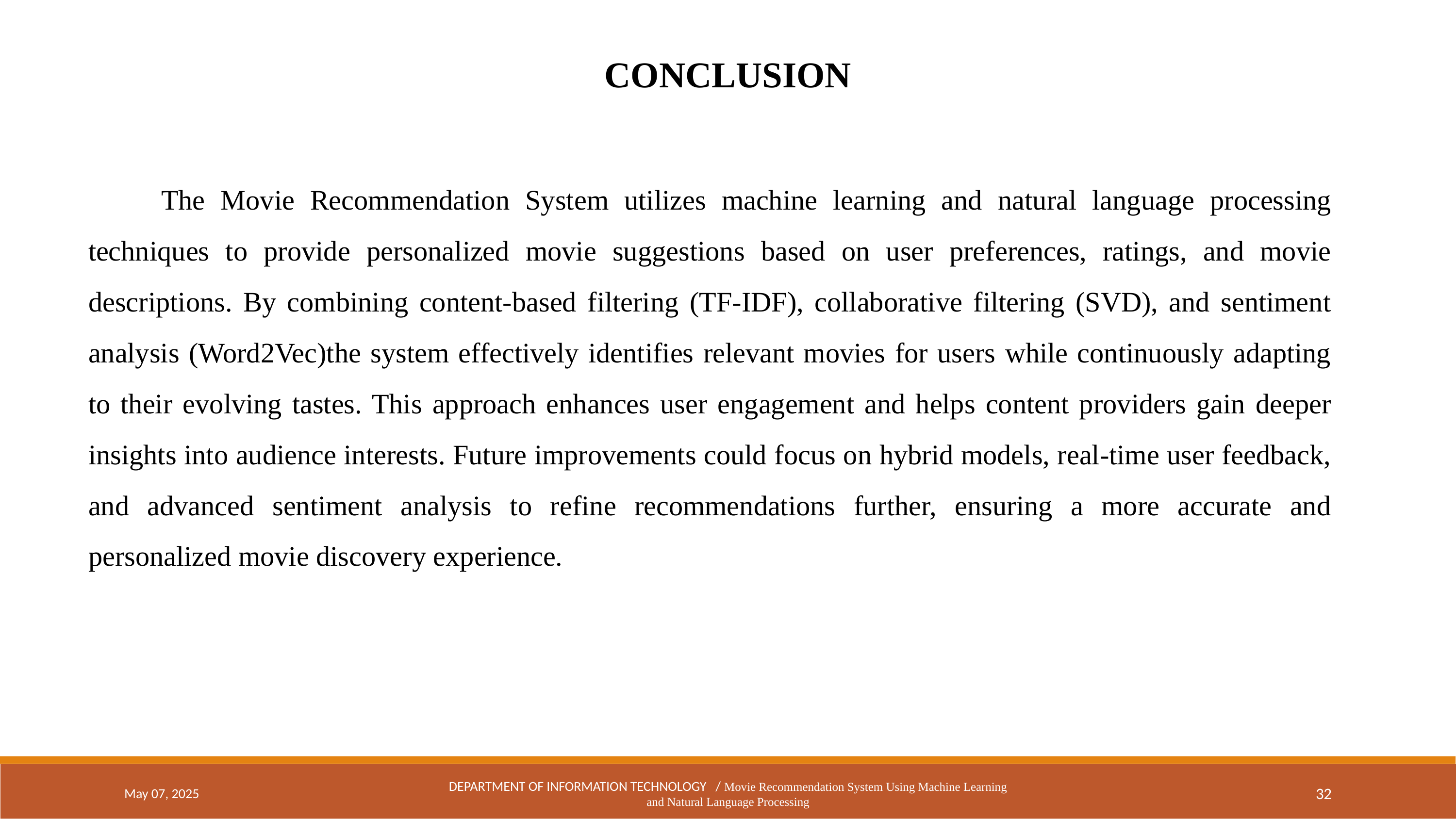

CONCLUSION
	The Movie Recommendation System utilizes machine learning and natural language processing techniques to provide personalized movie suggestions based on user preferences, ratings, and movie descriptions. By combining content-based filtering (TF-IDF), collaborative filtering (SVD), and sentiment analysis (Word2Vec)the system effectively identifies relevant movies for users while continuously adapting to their evolving tastes. This approach enhances user engagement and helps content providers gain deeper insights into audience interests. Future improvements could focus on hybrid models, real-time user feedback, and advanced sentiment analysis to refine recommendations further, ensuring a more accurate and personalized movie discovery experience.
May 07, 2025
DEPARTMENT OF INFORMATION TECHNOLOGY   / Movie Recommendation System Using Machine Learning and Natural Language Processing
32